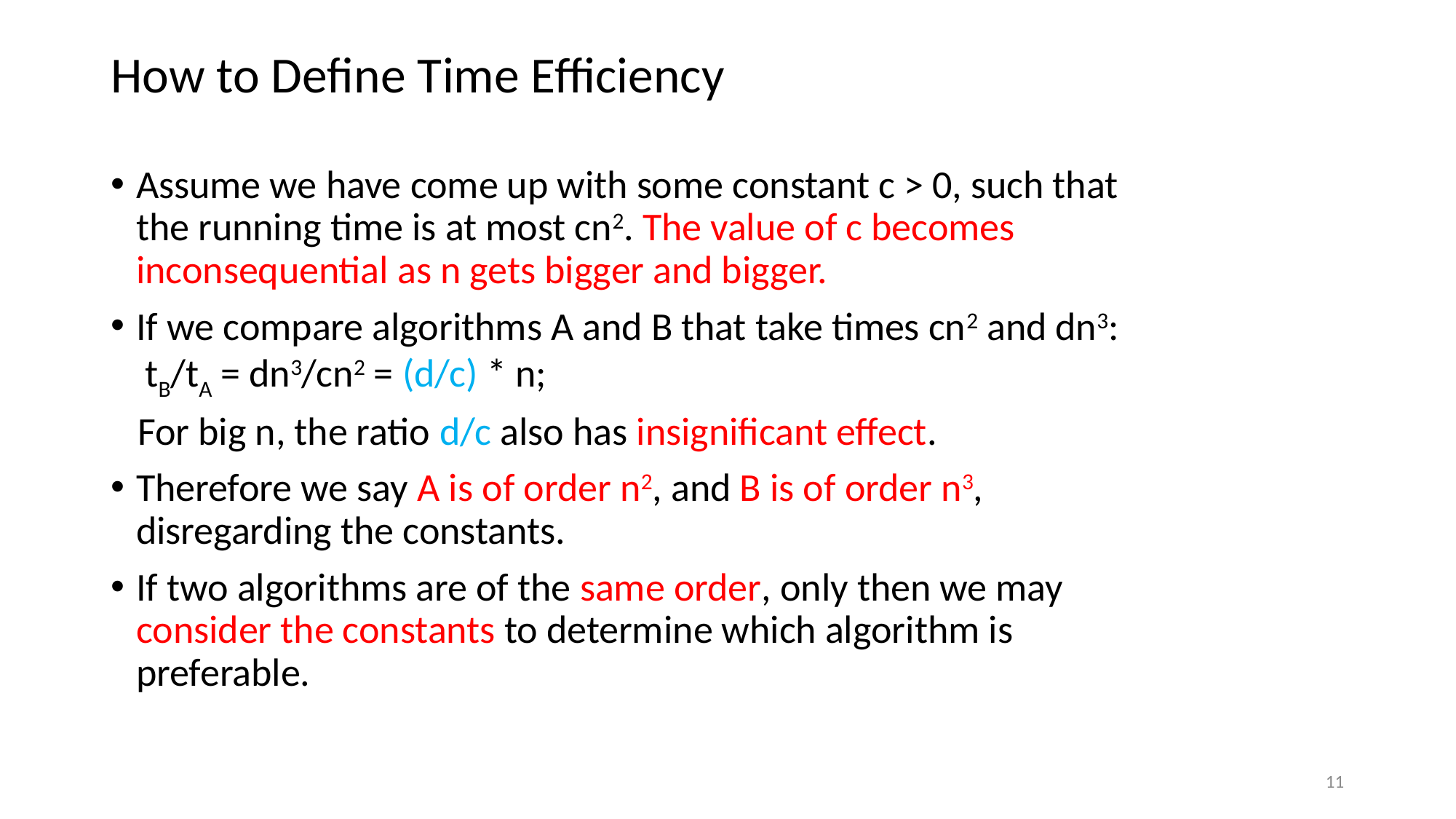

# How to Define Time Efficiency
Assume we have come up with some constant c > 0, such that the running time is at most cn2. The value of c becomes inconsequential as n gets bigger and bigger.
If we compare algorithms A and B that take times cn2 and dn3:       tB/tA = dn3/cn2 = (d/c) * n;
   For big n, the ratio d/c also has insignificant effect.
Therefore we say A is of order n2, and B is of order n3, disregarding the constants.
If two algorithms are of the same order, only then we may  consider the constants to determine which algorithm is preferable.

11